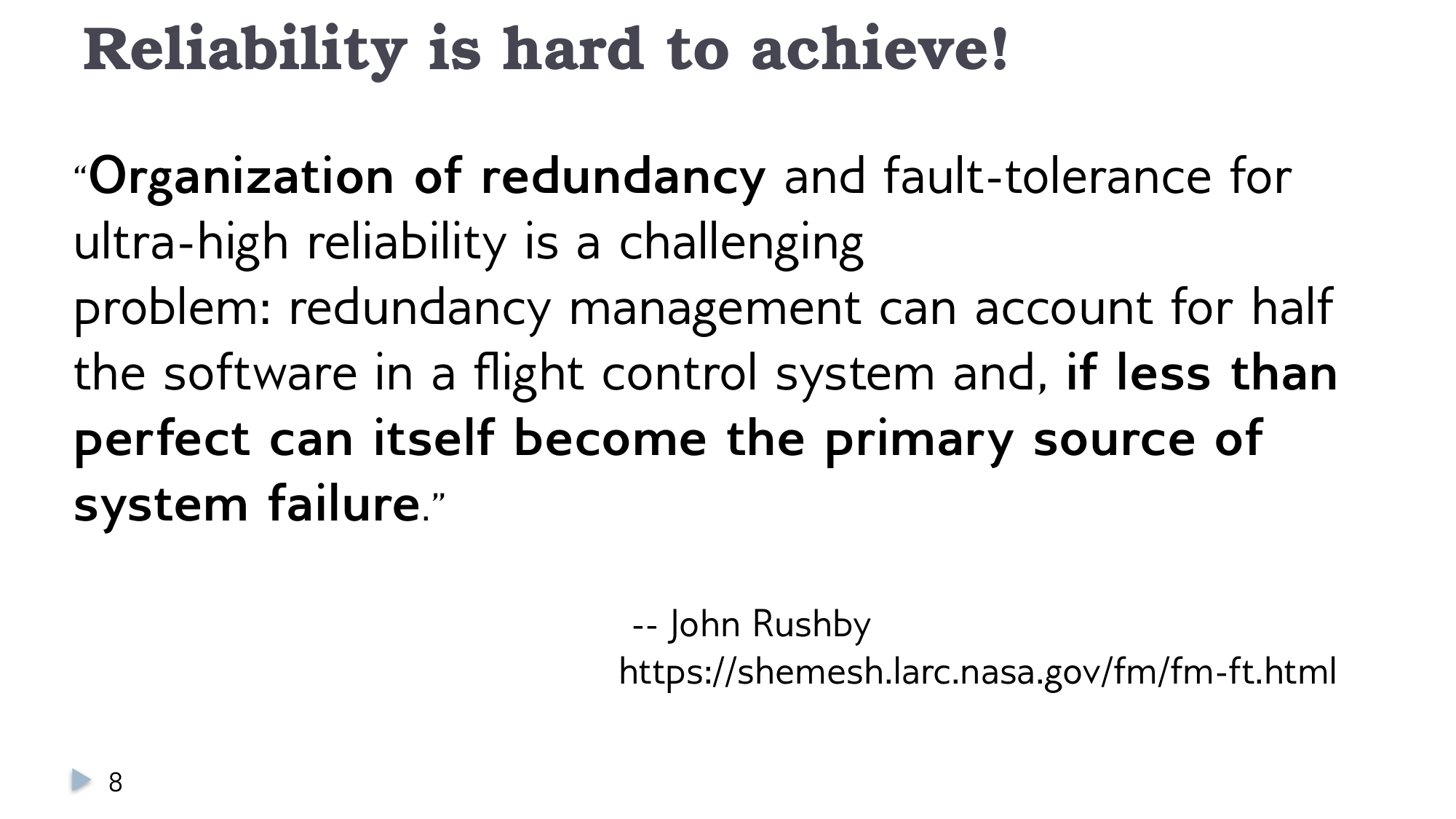

# Reliability is hard to achieve!
“Organization of redundancy and fault-tolerance for ultra-high reliability is a challenging problem: redundancy management can account for half the software in a flight control system and, if less than perfect can itself become the primary source of system failure.”

					 -- John Rushby 									https://shemesh.larc.nasa.gov/fm/fm-ft.html
8